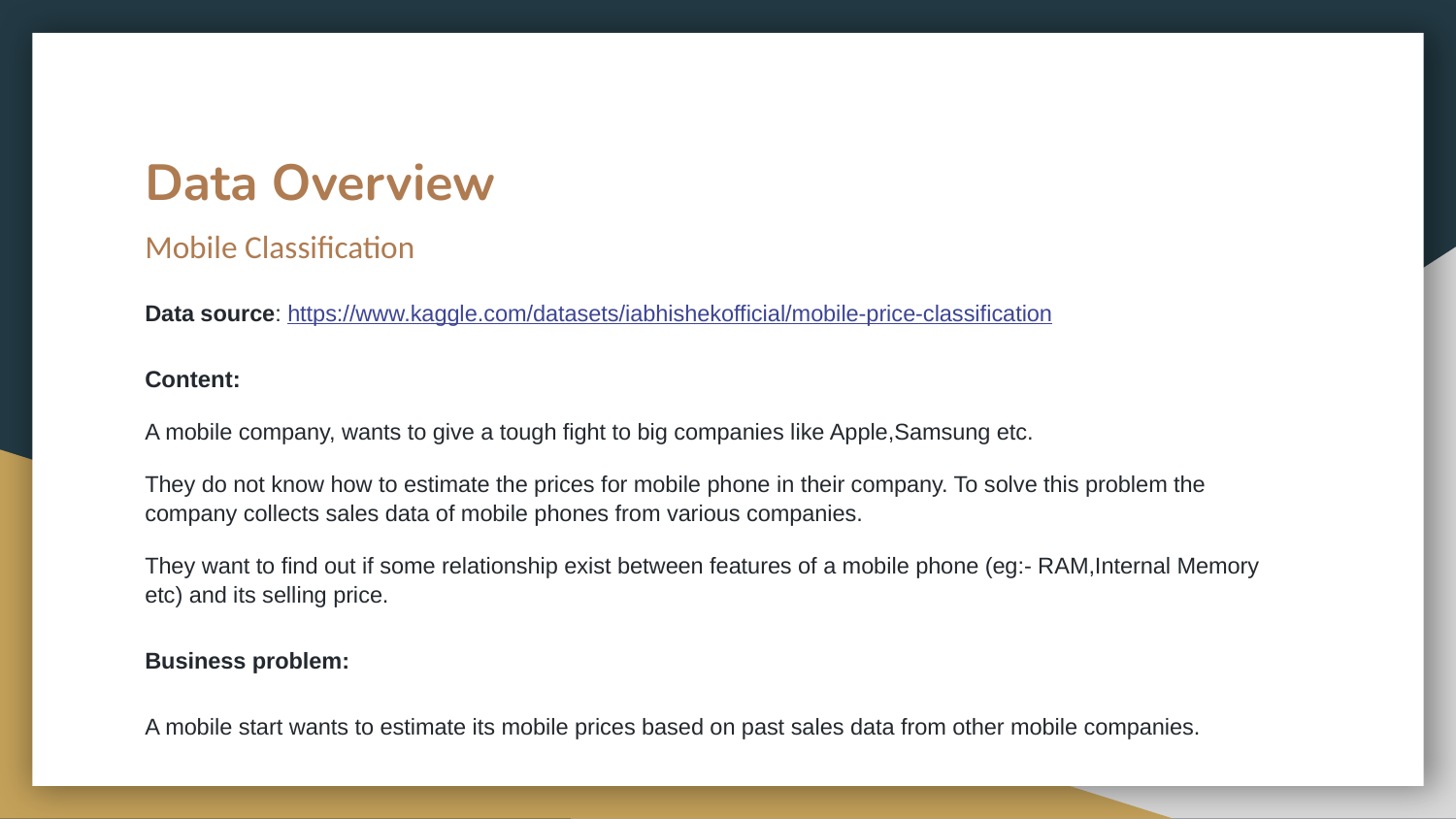

# Data Overview
Mobile Classification
Data source: https://www.kaggle.com/datasets/iabhishekofficial/mobile-price-classification
Content:
A mobile company, wants to give a tough fight to big companies like Apple,Samsung etc.
They do not know how to estimate the prices for mobile phone in their company. To solve this problem the company collects sales data of mobile phones from various companies.
They want to find out if some relationship exist between features of a mobile phone (eg:- RAM,Internal Memory etc) and its selling price.
Business problem:
A mobile start wants to estimate its mobile prices based on past sales data from other mobile companies.